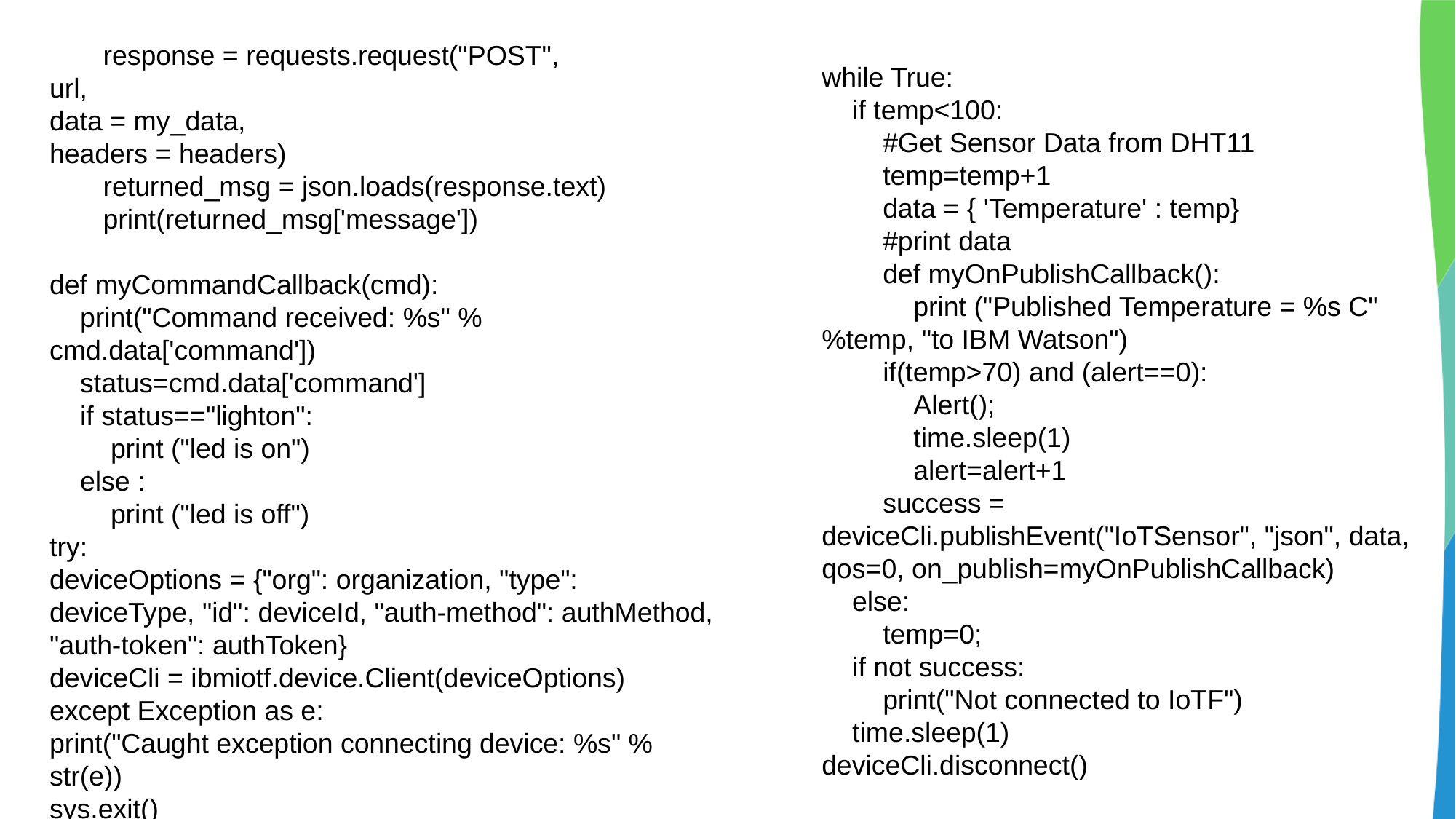

response = requests.request("POST",
url,
data = my_data,
headers = headers)
       returned_msg = json.loads(response.text)
       print(returned_msg['message'])

def myCommandCallback(cmd):
    print("Command received: %s" % cmd.data['command'])
    status=cmd.data['command']
    if status=="lighton":
        print ("led is on")
    else :
        print ("led is off")
try:
deviceOptions = {"org": organization, "type": deviceType, "id": deviceId, "auth-method": authMethod, "auth-token": authToken}
deviceCli = ibmiotf.device.Client(deviceOptions)
except Exception as e:
print("Caught exception connecting device: %s" % str(e))
sys.exit()
deviceCli.connect()

while True:
    if temp<100:
        #Get Sensor Data from DHT11
        temp=temp+1
        data = { 'Temperature' : temp}
        #print data
        def myOnPublishCallback():
            print ("Published Temperature = %s C" %temp, "to IBM Watson")
        if(temp>70) and (alert==0):
            Alert();
            time.sleep(1)
            alert=alert+1
        success = deviceCli.publishEvent("IoTSensor", "json", data, qos=0, on_publish=myOnPublishCallback)
    else:
        temp=0;
    if not success:
        print("Not connected to IoTF")
    time.sleep(1)
deviceCli.disconnect()